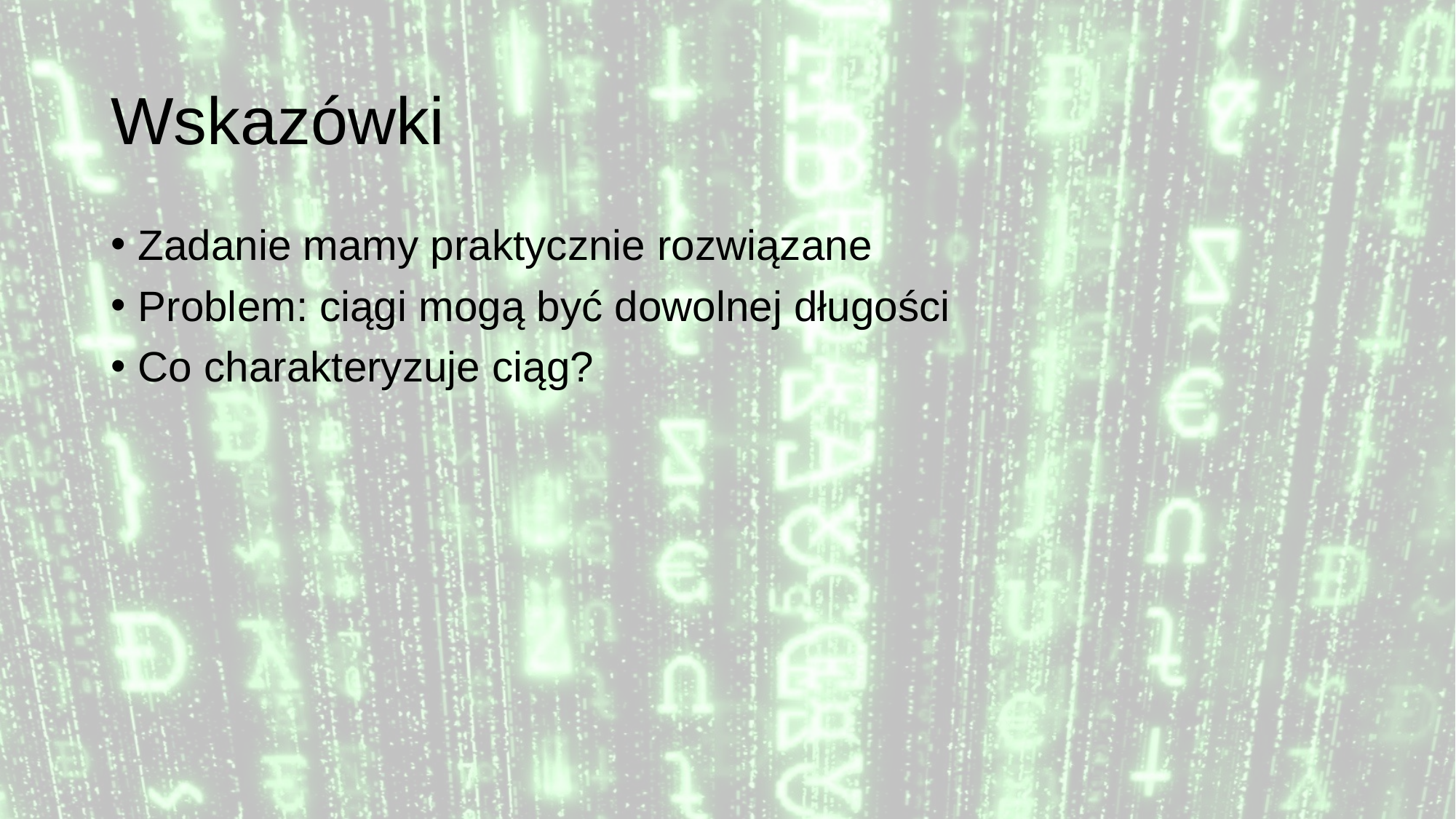

# Wskazówki
Zadanie mamy praktycznie rozwiązane
Problem: ciągi mogą być dowolnej długości
Co charakteryzuje ciąg?